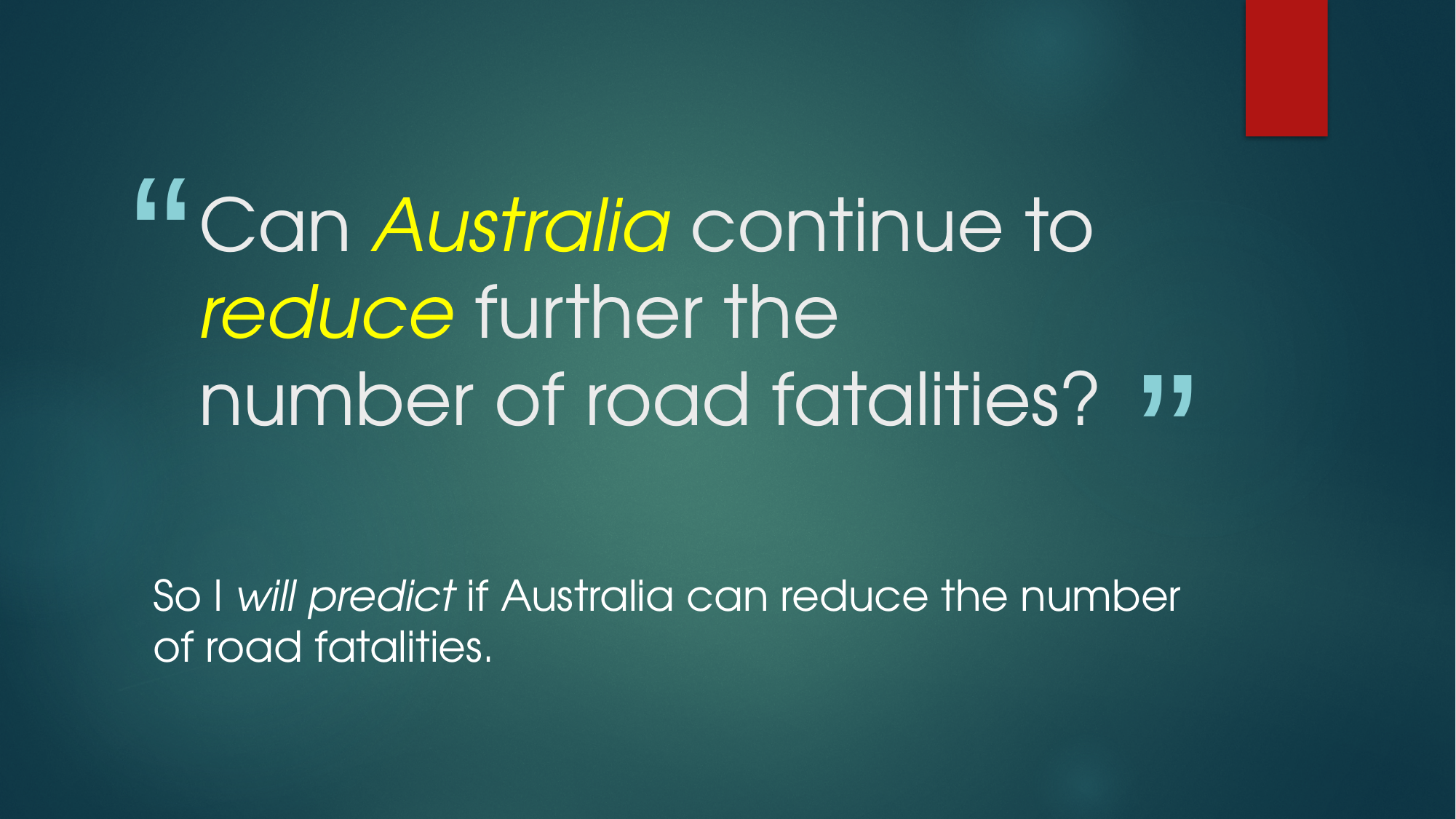

# Can Australia continue to reduce further the number of road fatalities?
So I will predict if Australia can reduce the number of road fatalities.